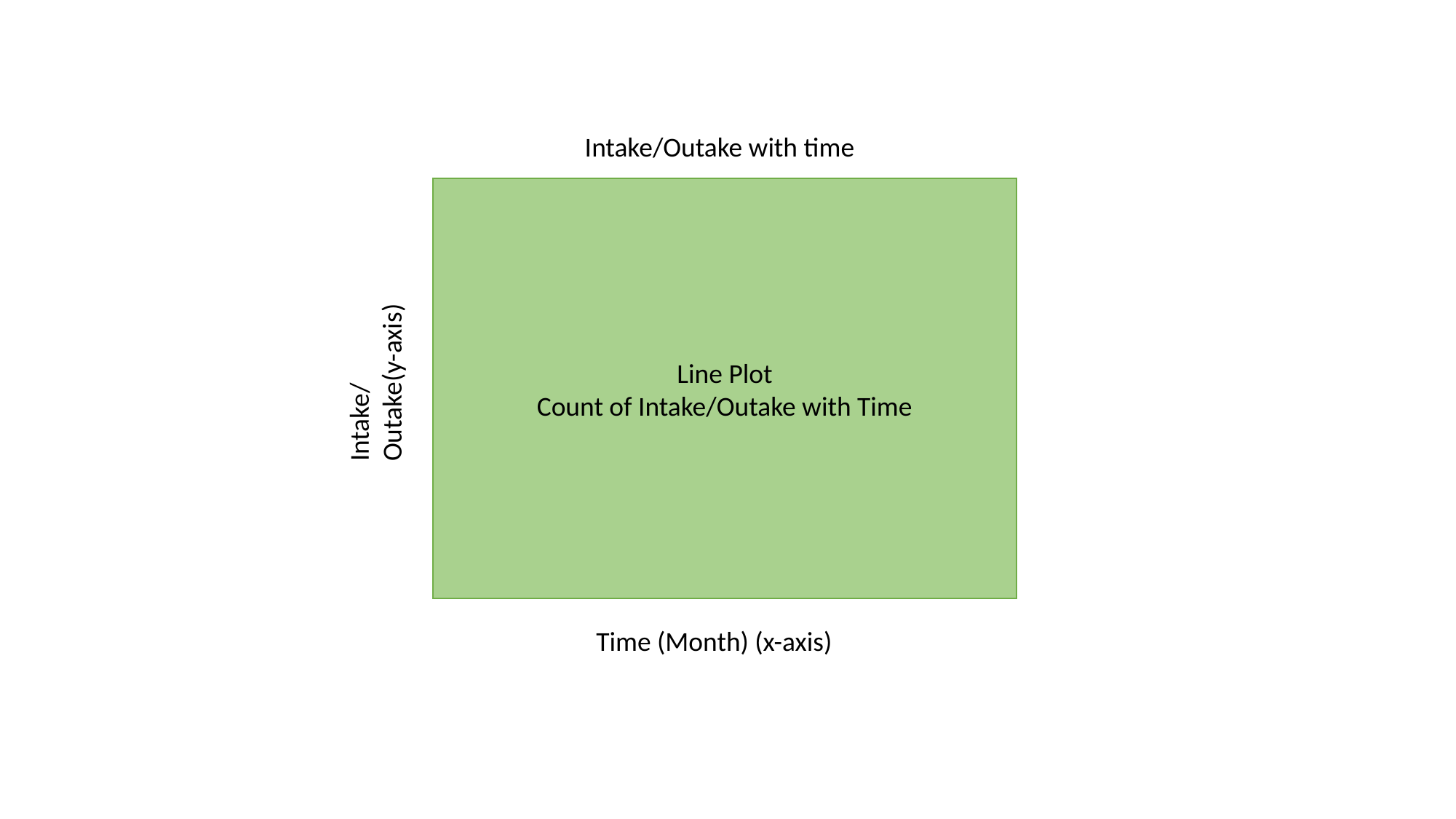

Intake/Outake with time
Line Plot
Count of Intake/Outake with Time
Intake/Outake(y-axis)
Time (Month) (x-axis)